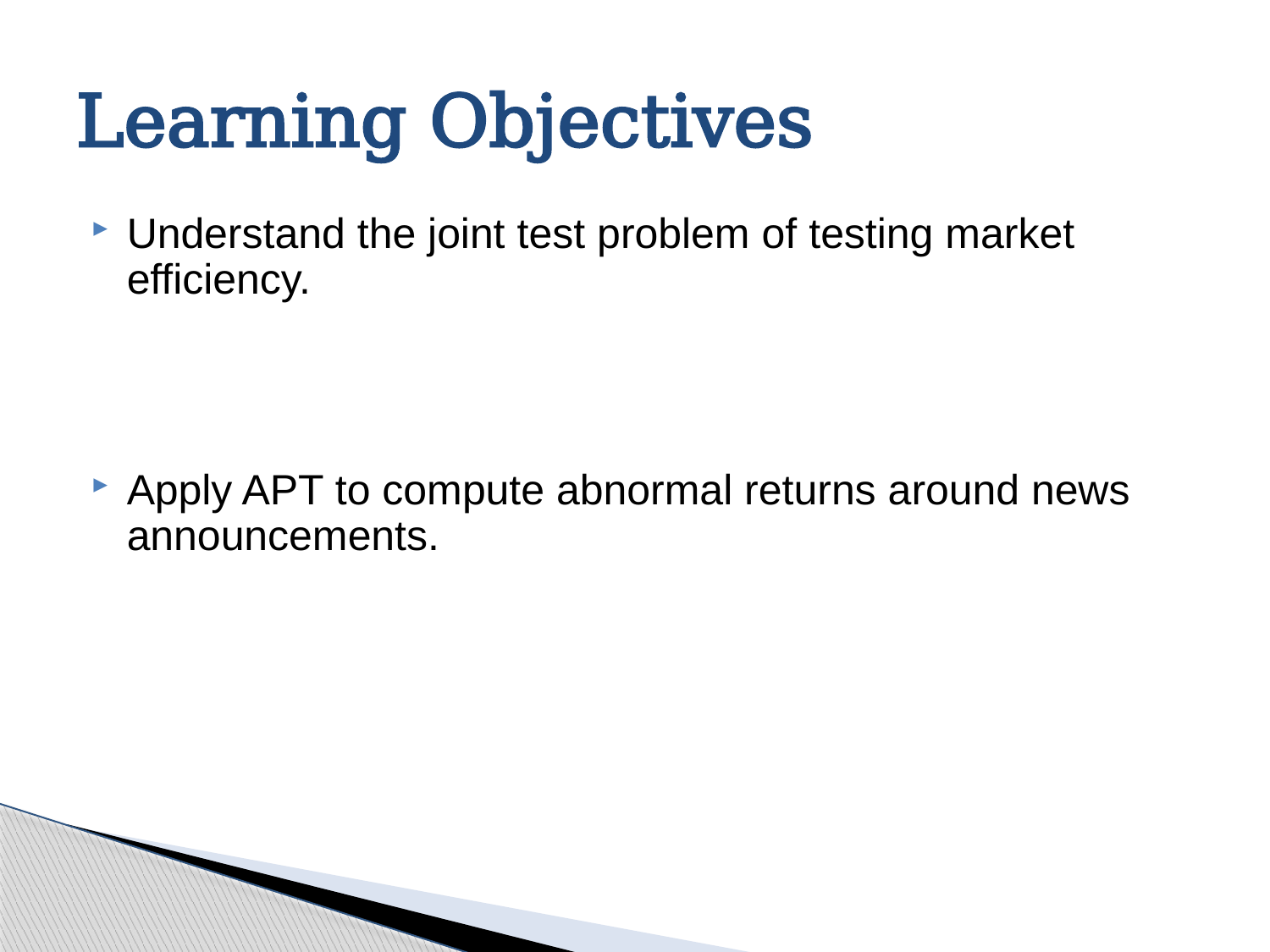

# Learning Objectives
Understand the joint test problem of testing market efficiency.

Apply APT to compute abnormal returns around news announcements.